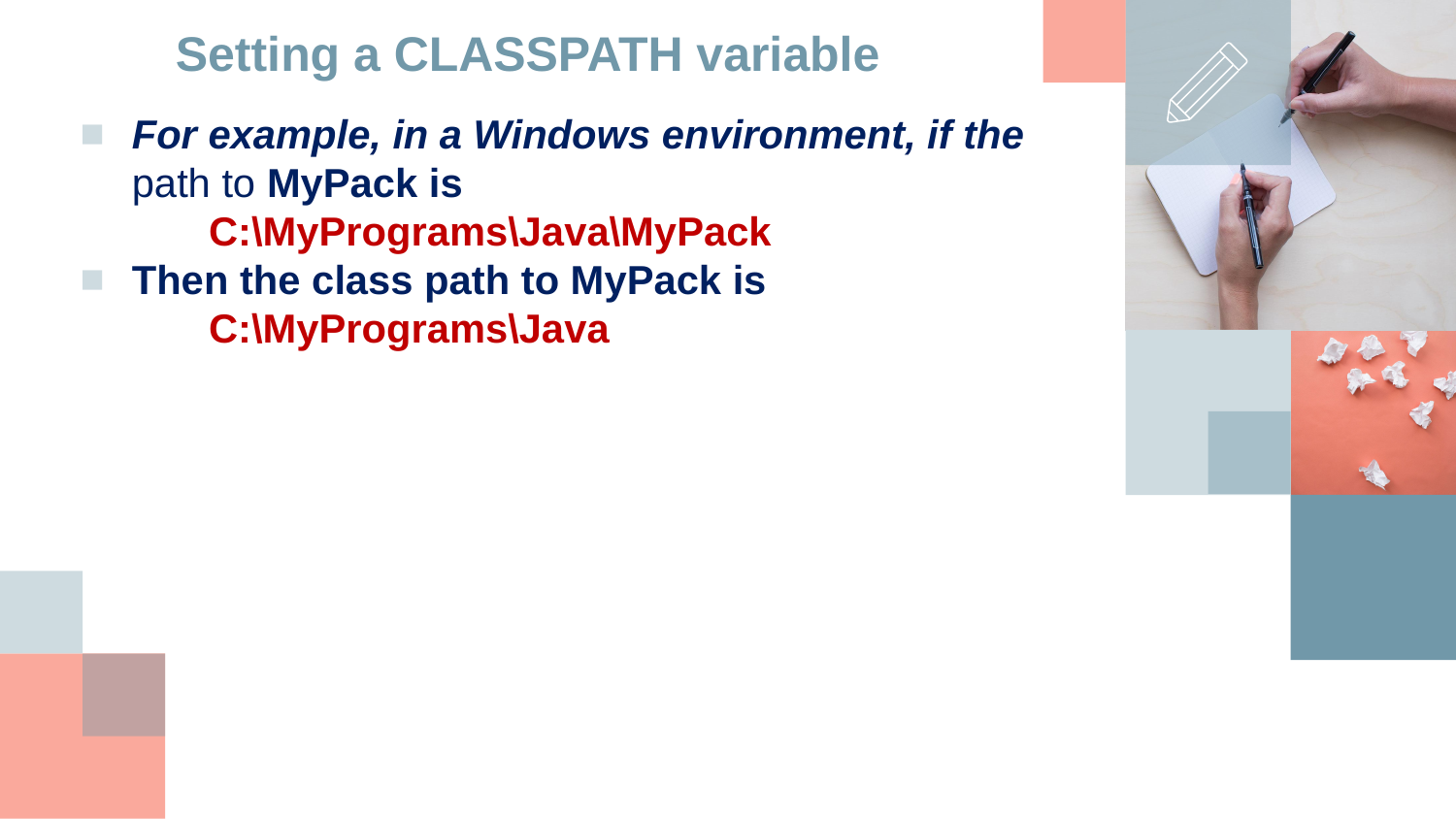

# Setting a CLASSPATH variable
For example, in a Windows environment, if the path to MyPack is
	C:\MyPrograms\Java\MyPack
Then the class path to MyPack is
	C:\MyPrograms\Java